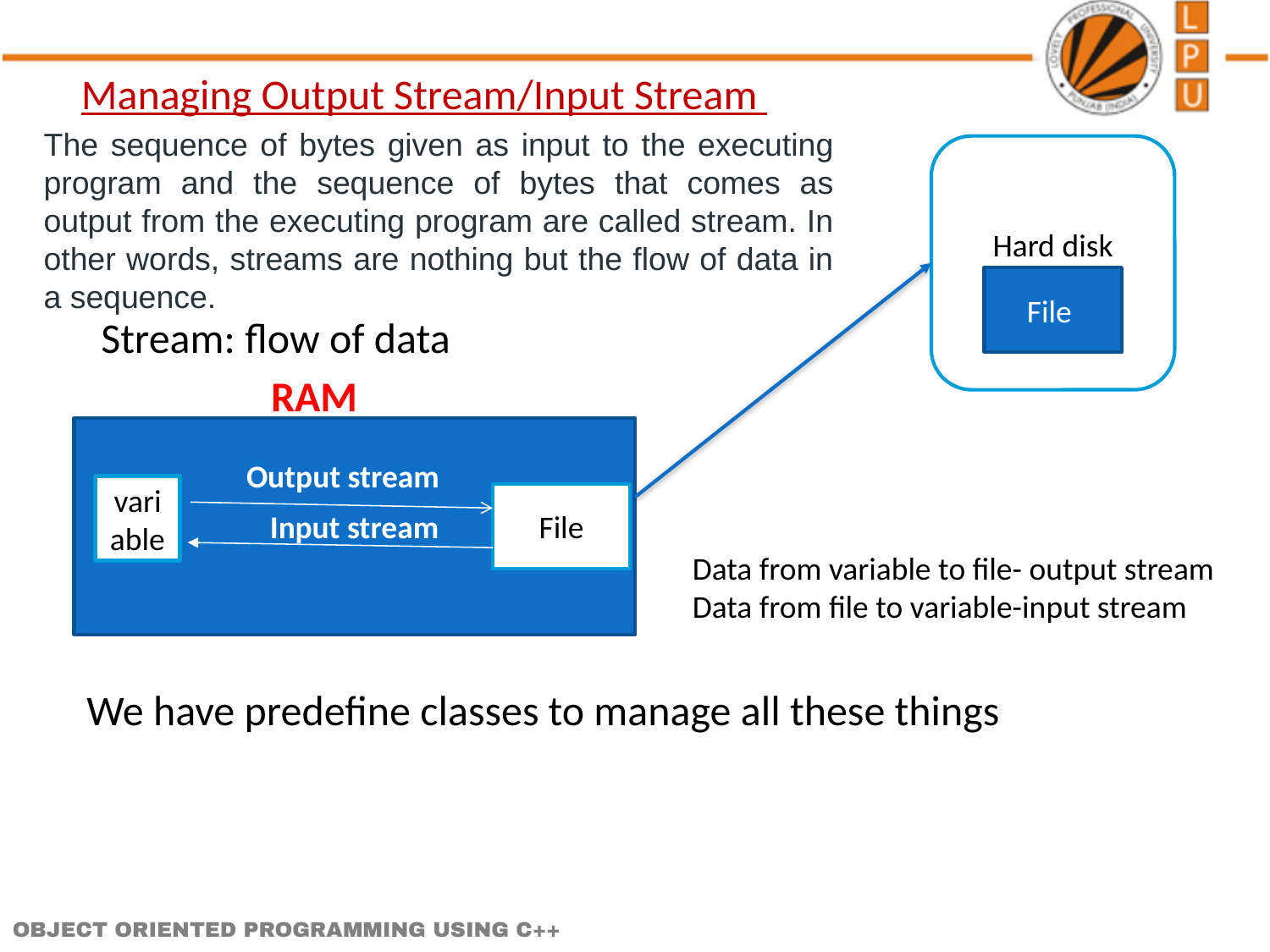

Managing Output Stream/Input Stream
The sequence of bytes given as input to the executing program and the sequence of bytes that comes as output from the executing program are called stream. In other words, streams are nothing but the flow of data in a sequence.
Hard disk

File
Stream: flow of data
RAM
Input stream
Output stream
variable
File

Data from variable to file- output stream
Data from file to variable-input stream
We have predefine classes to manage all these things